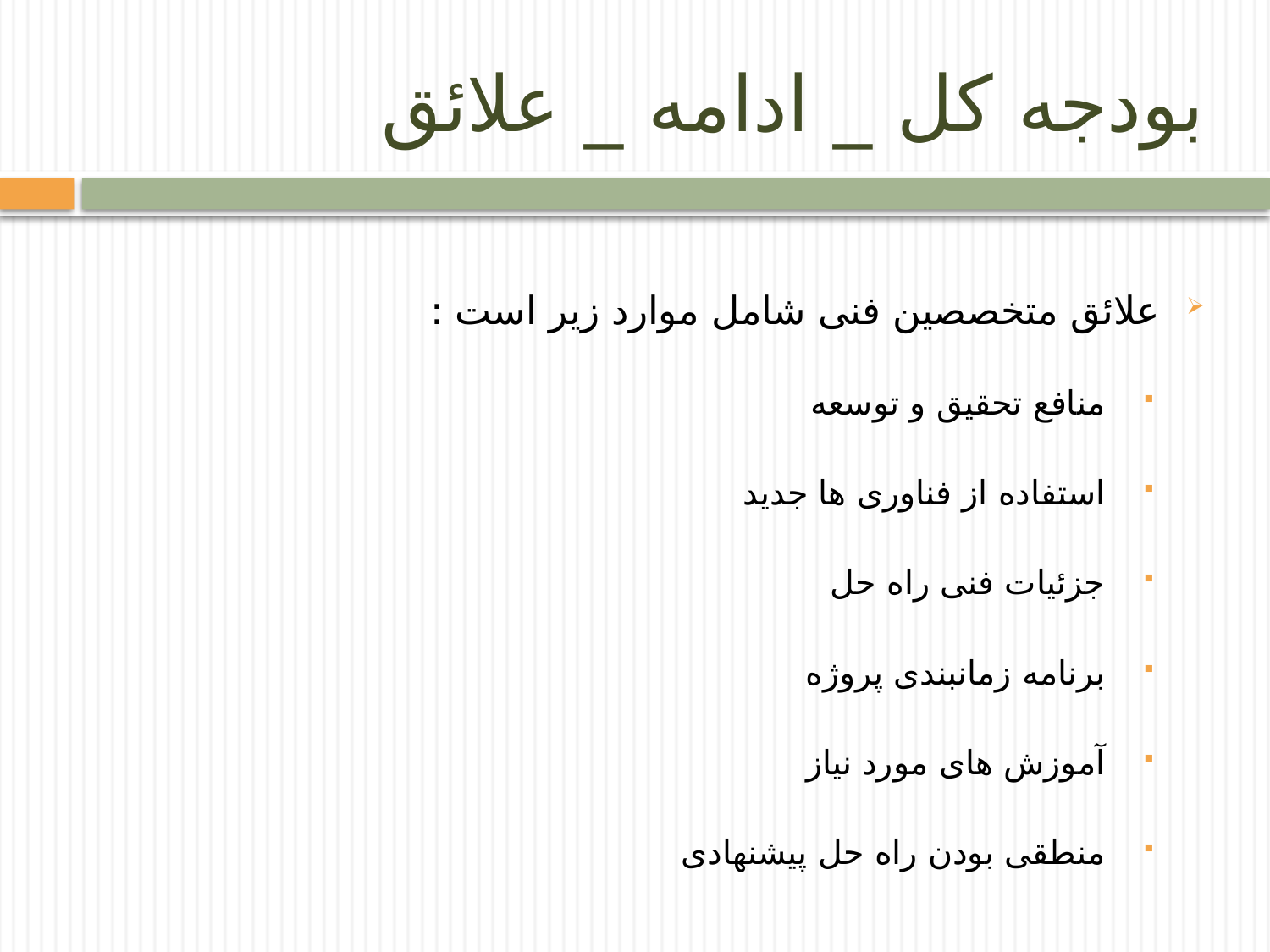

# بودجه کل _ ادامه _ علائق
علائق متخصصین فنی شامل موارد زیر است :
 منافع تحقیق و توسعه
 استفاده از فناوری ها جدید
 جزئیات فنی راه حل
 برنامه زمانبندی پروژه
 آموزش های مورد نیاز
 منطقی بودن راه حل پیشنهادی